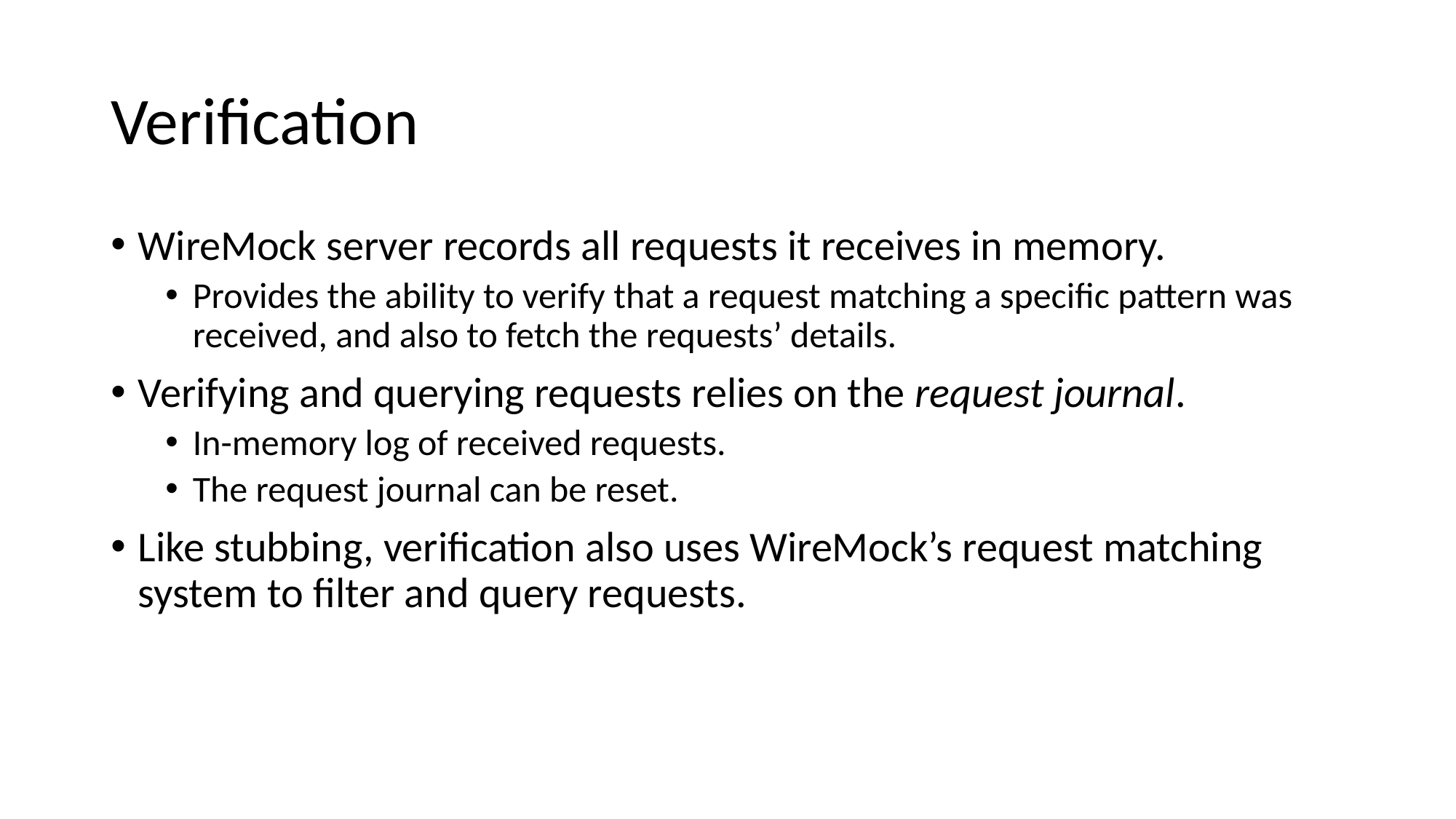

# Verification
WireMock server records all requests it receives in memory.
Provides the ability to verify that a request matching a specific pattern was received, and also to fetch the requests’ details.
Verifying and querying requests relies on the request journal.
In-memory log of received requests.
The request journal can be reset.
Like stubbing, verification also uses WireMock’s request matching system to filter and query requests.